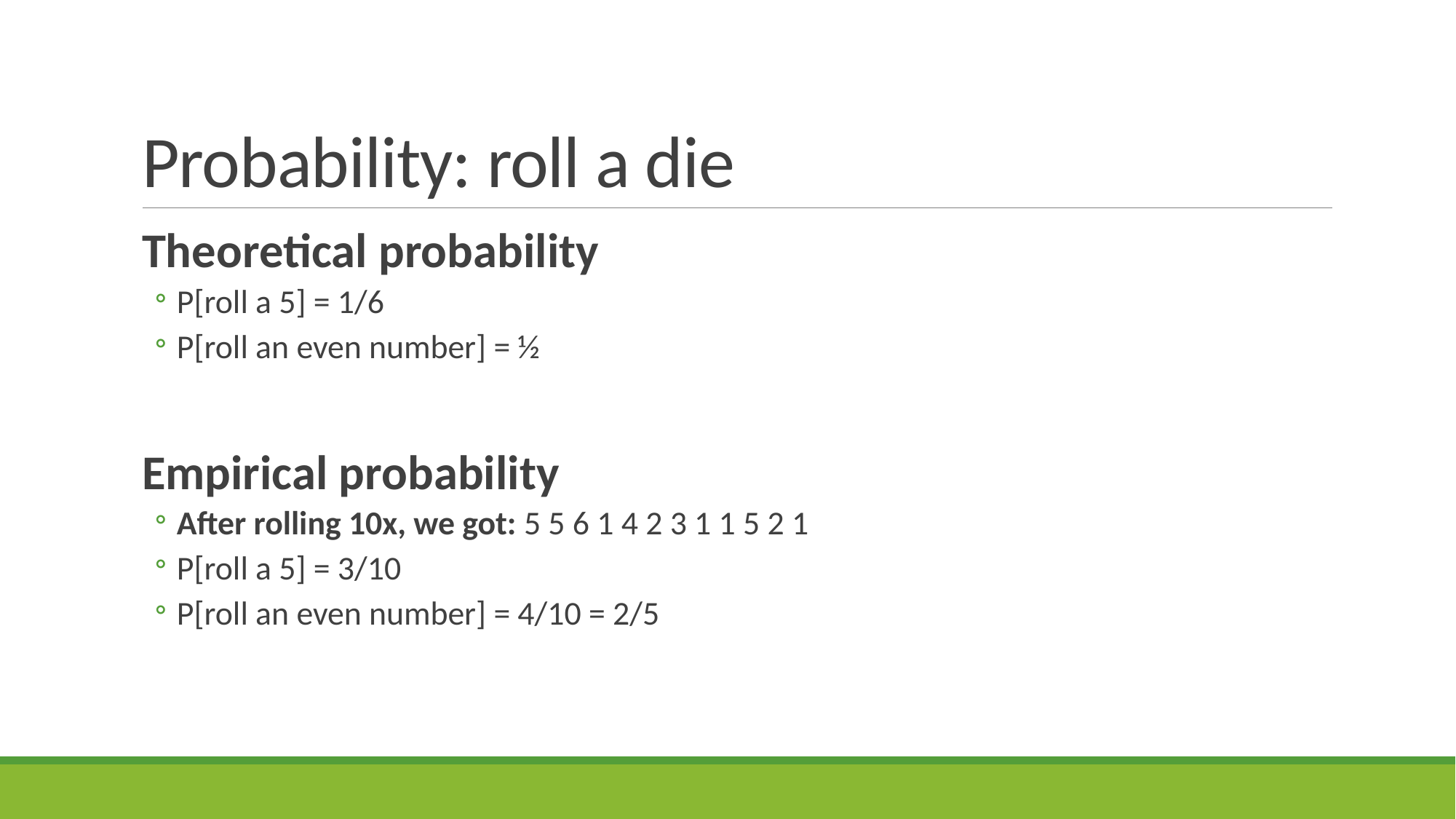

# Probability: roll a die
Theoretical probability
P[roll a 5] = 1/6
P[roll an even number] = ½

Empirical probability
After rolling 10x, we got: 5 5 6 1 4 2 3 1 1 5 2 1
P[roll a 5] = 3/10
P[roll an even number] = 4/10 = 2/5